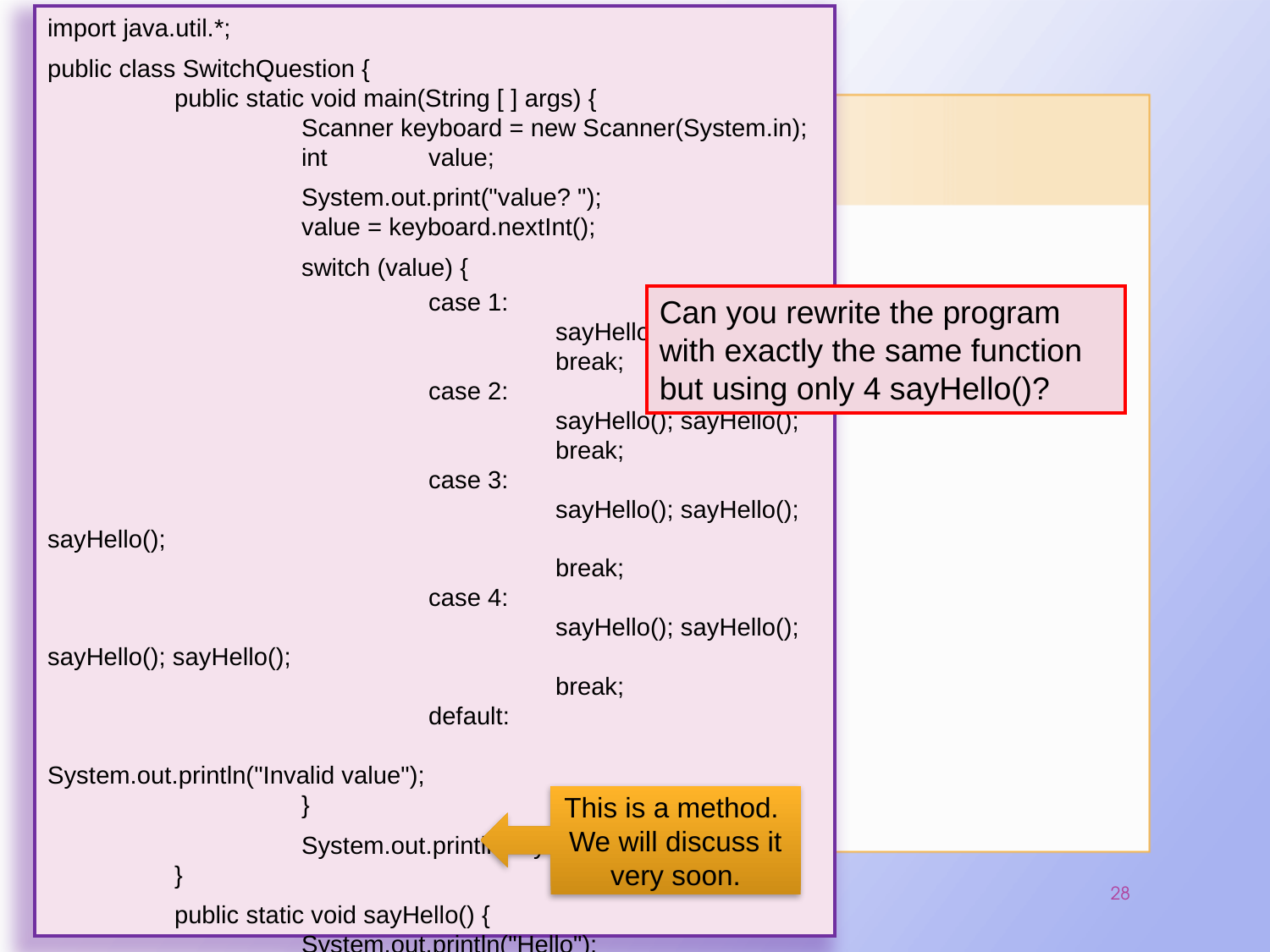

import java.util.*;
public class SwitchQuestion {
	public static void main(String [ ] args) {
		Scanner keyboard = new Scanner(System.in);
		int	value;
		System.out.print("value? ");
		value = keyboard.nextInt();
		switch (value) {
			case 1:
				sayHello();
				break;
			case 2:
				sayHello(); sayHello();
				break;
			case 3:
				sayHello(); sayHello(); sayHello();
				break;
			case 4:
				sayHello(); sayHello(); sayHello(); sayHello();
				break;
			default:
				System.out.println("Invalid value");
		}
		System.out.println("Bye!");
	}
	public static void sayHello() {
		System.out.println("Hello");
	}
}
Can you rewrite the program with exactly the same function but using only 4 sayHello()?
This is a method.
We will discuss it very soon.
28